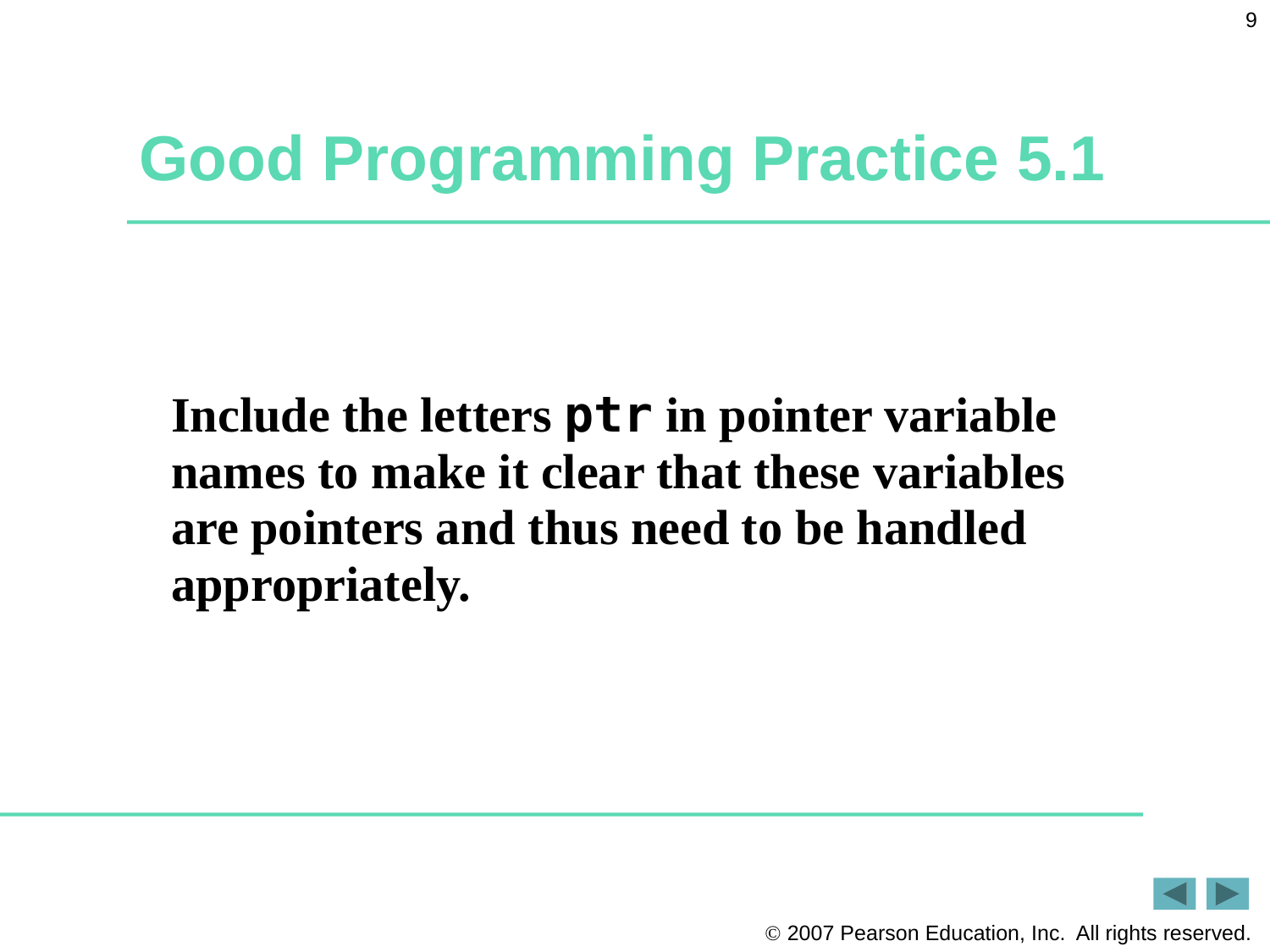

9
# Good Programming Practice 5.1
Include the letters ptr in pointer variable names to make it clear that these variables are pointers and thus need to be handled appropriately.